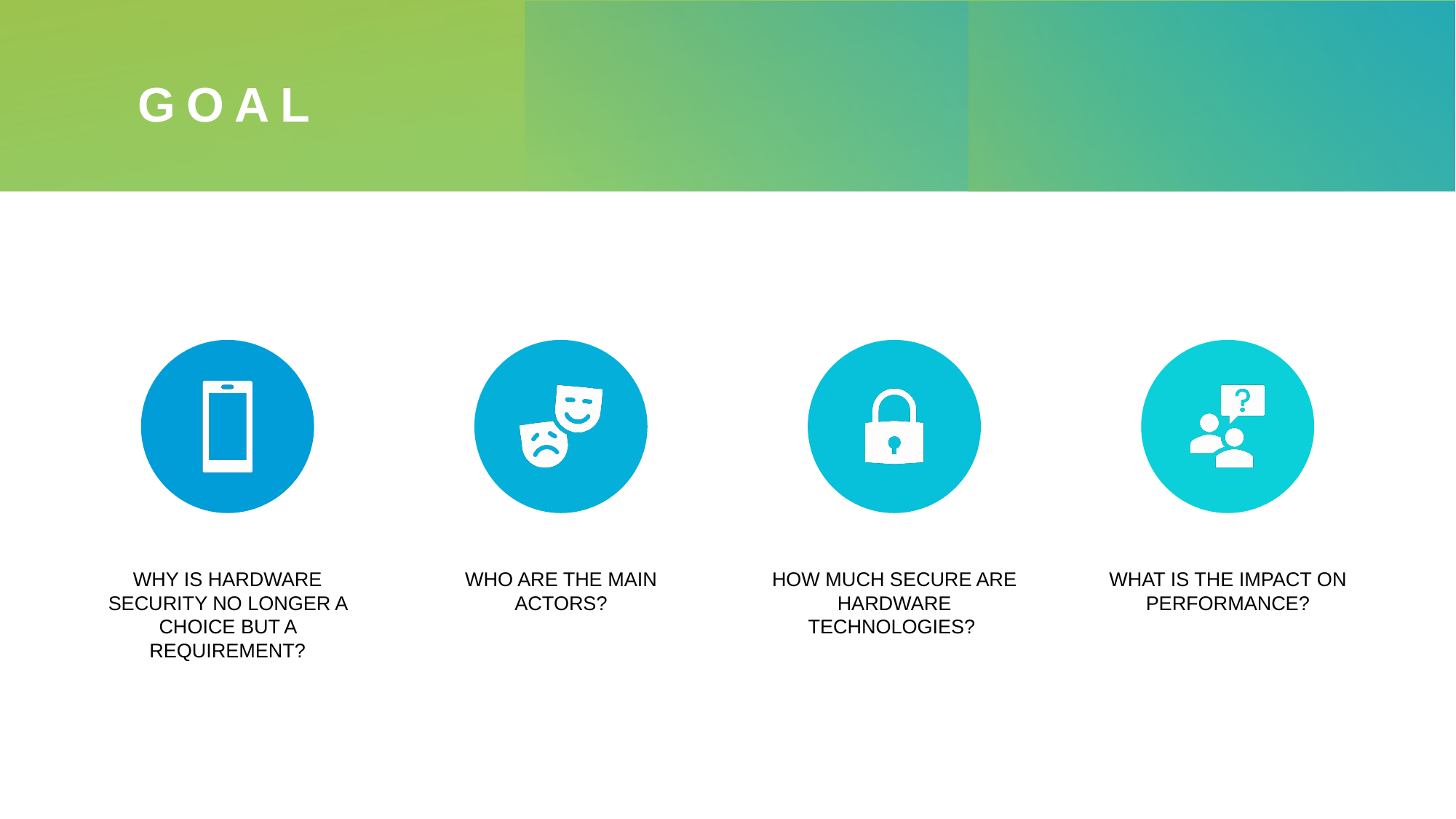

# Goal
Why is hardware security no longer a choice but a requirement?
Who are the main actors?
How much secure are hardware technologies?
What is the impact on performance?